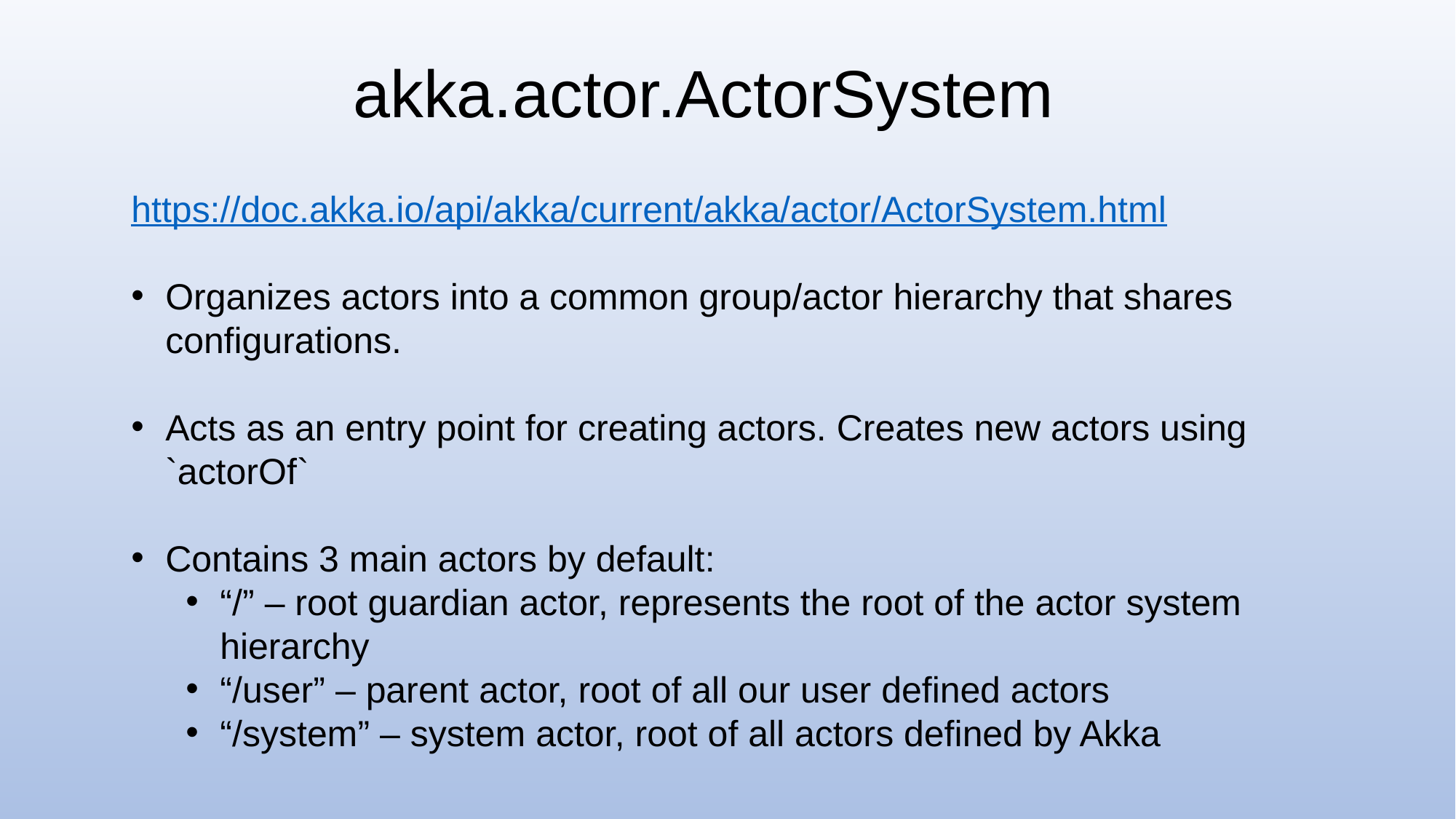

# akka.actor.ActorSystem
https://doc.akka.io/api/akka/current/akka/actor/ActorSystem.html

Organizes actors into a common group/actor hierarchy that shares configurations.
Acts as an entry point for creating actors. Creates new actors using `actorOf`
Contains 3 main actors by default:
“/” – root guardian actor, represents the root of the actor system hierarchy
“/user” – parent actor, root of all our user defined actors
“/system” – system actor, root of all actors defined by Akka